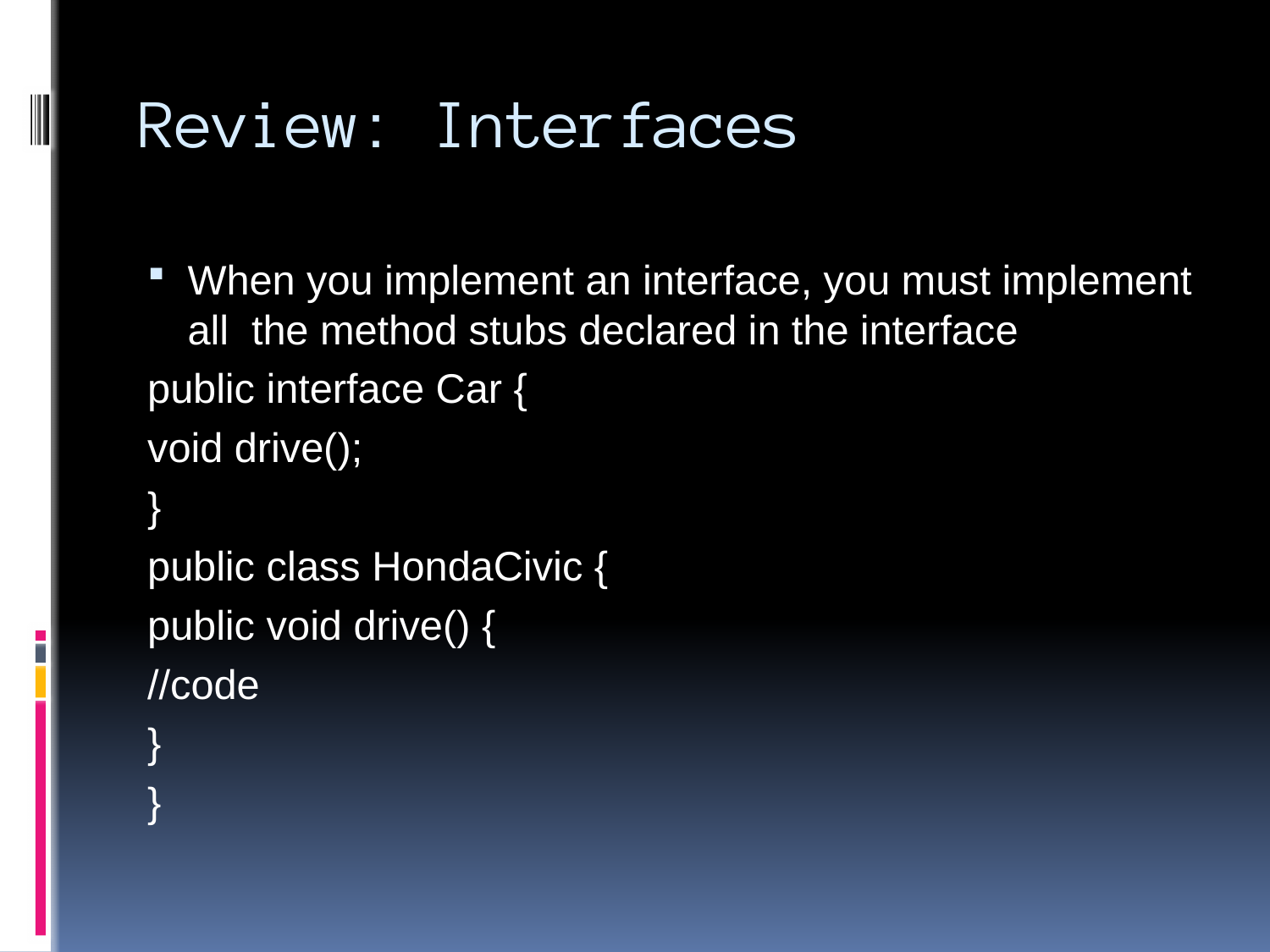

# Review: Interfaces
When you implement an interface, you must implement all  the method stubs declared in the interface
public interface Car {
	void drive();
}
public class HondaCivic {
	public void drive() {
		//code
	}
}